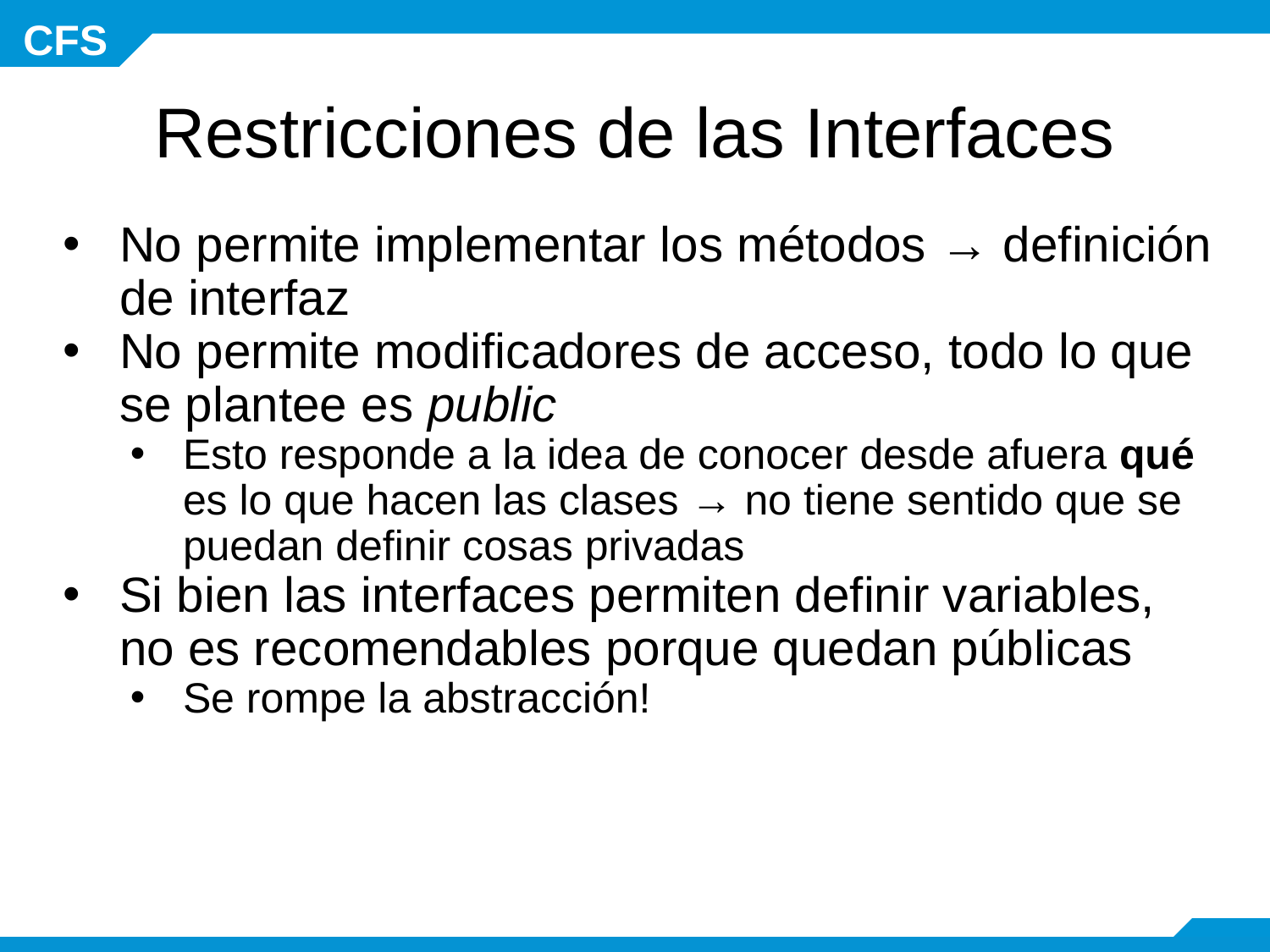

# Restricciones de las Interfaces
No permite implementar los métodos → definición de interfaz
No permite modificadores de acceso, todo lo que se plantee es public
Esto responde a la idea de conocer desde afuera qué es lo que hacen las clases → no tiene sentido que se puedan definir cosas privadas
Si bien las interfaces permiten definir variables, no es recomendables porque quedan públicas
Se rompe la abstracción!